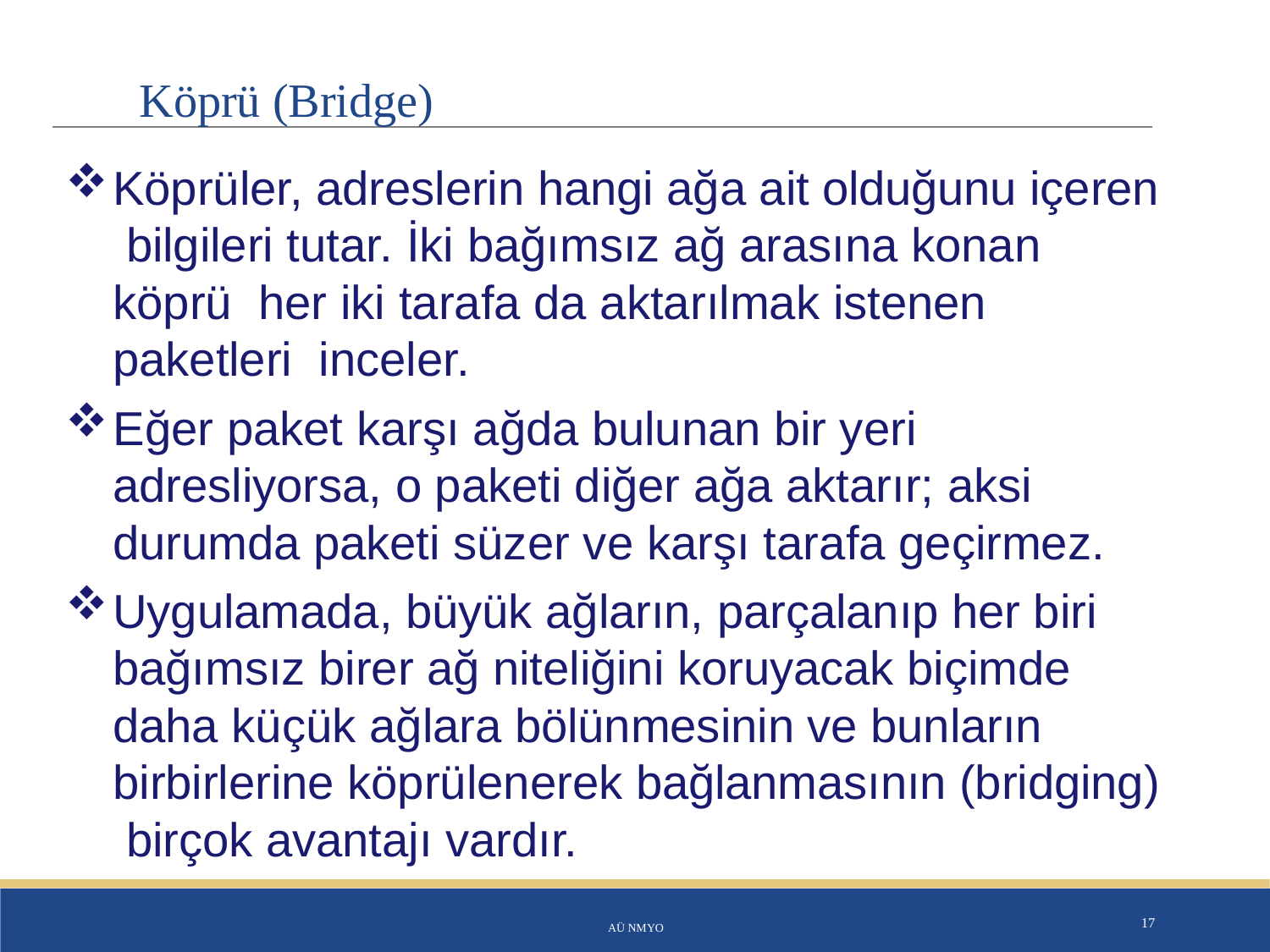

# Köprü (Bridge)
Köprüler, adreslerin hangi ağa ait olduğunu içeren  bilgileri tutar. İki bağımsız ağ arasına konan köprü  her iki tarafa da aktarılmak istenen paketleri  inceler.
Eğer paket karşı ağda bulunan bir yeri  adresliyorsa, o paketi diğer ağa aktarır; aksi  durumda paketi süzer ve karşı tarafa geçirmez.
Uygulamada, büyük ağların, parçalanıp her biri  bağımsız birer ağ niteliğini koruyacak biçimde  daha küçük ağlara bölünmesinin ve bunların  birbirlerine köprülenerek bağlanmasının (bridging)  birçok avantajı vardır.
AÜ NMYO
17